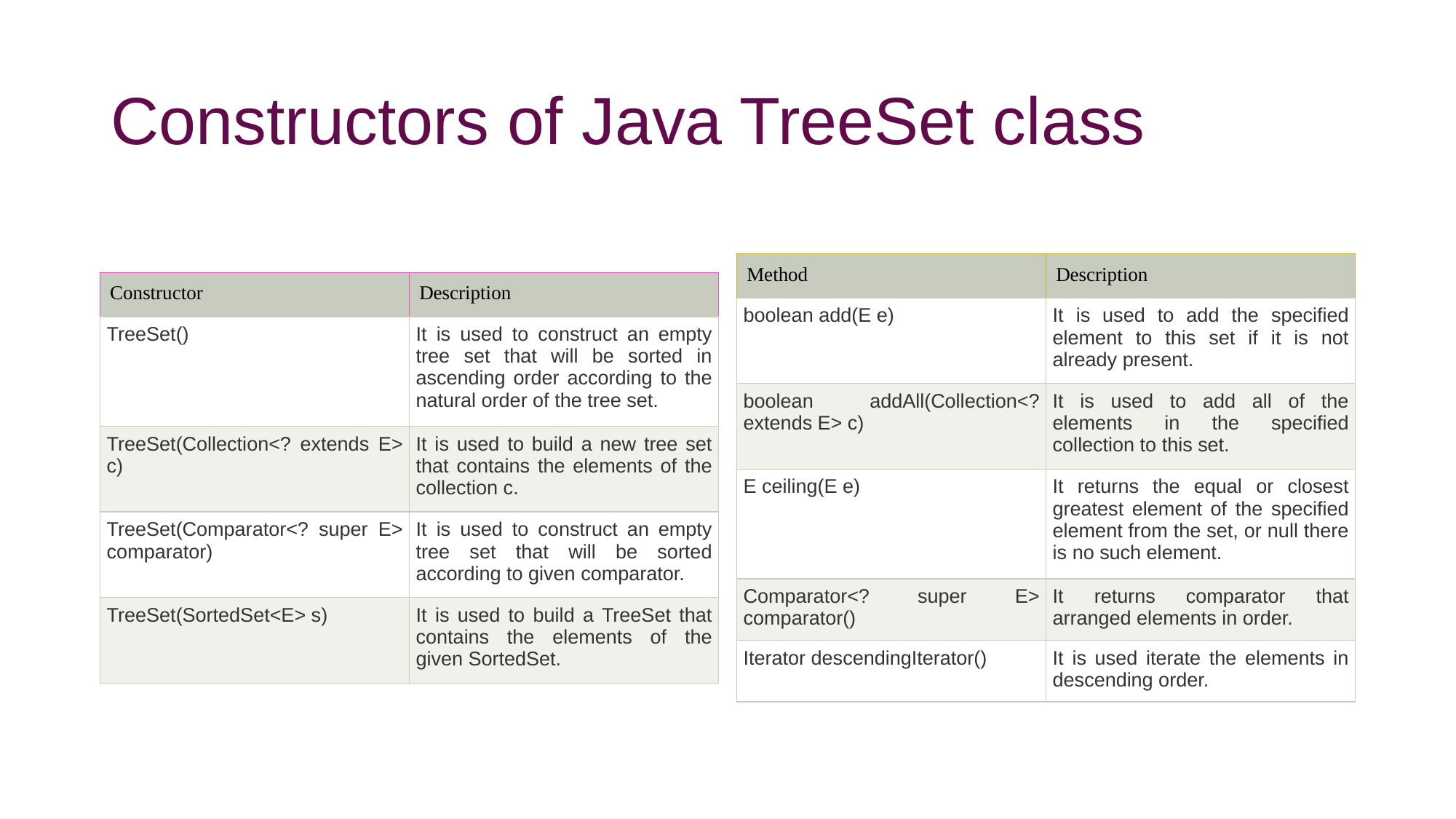

# Constructors of Java TreeSet class
| Method | Description |
| --- | --- |
| boolean add(E e) | It is used to add the specified element to this set if it is not already present. |
| boolean addAll(Collection<? extends E> c) | It is used to add all of the elements in the specified collection to this set. |
| E ceiling(E e) | It returns the equal or closest greatest element of the specified element from the set, or null there is no such element. |
| Comparator<? super E> comparator() | It returns comparator that arranged elements in order. |
| Iterator descendingIterator() | It is used iterate the elements in descending order. |
| Constructor | Description |
| --- | --- |
| TreeSet() | It is used to construct an empty tree set that will be sorted in ascending order according to the natural order of the tree set. |
| TreeSet(Collection<? extends E> c) | It is used to build a new tree set that contains the elements of the collection c. |
| TreeSet(Comparator<? super E> comparator) | It is used to construct an empty tree set that will be sorted according to given comparator. |
| TreeSet(SortedSet<E> s) | It is used to build a TreeSet that contains the elements of the given SortedSet. |